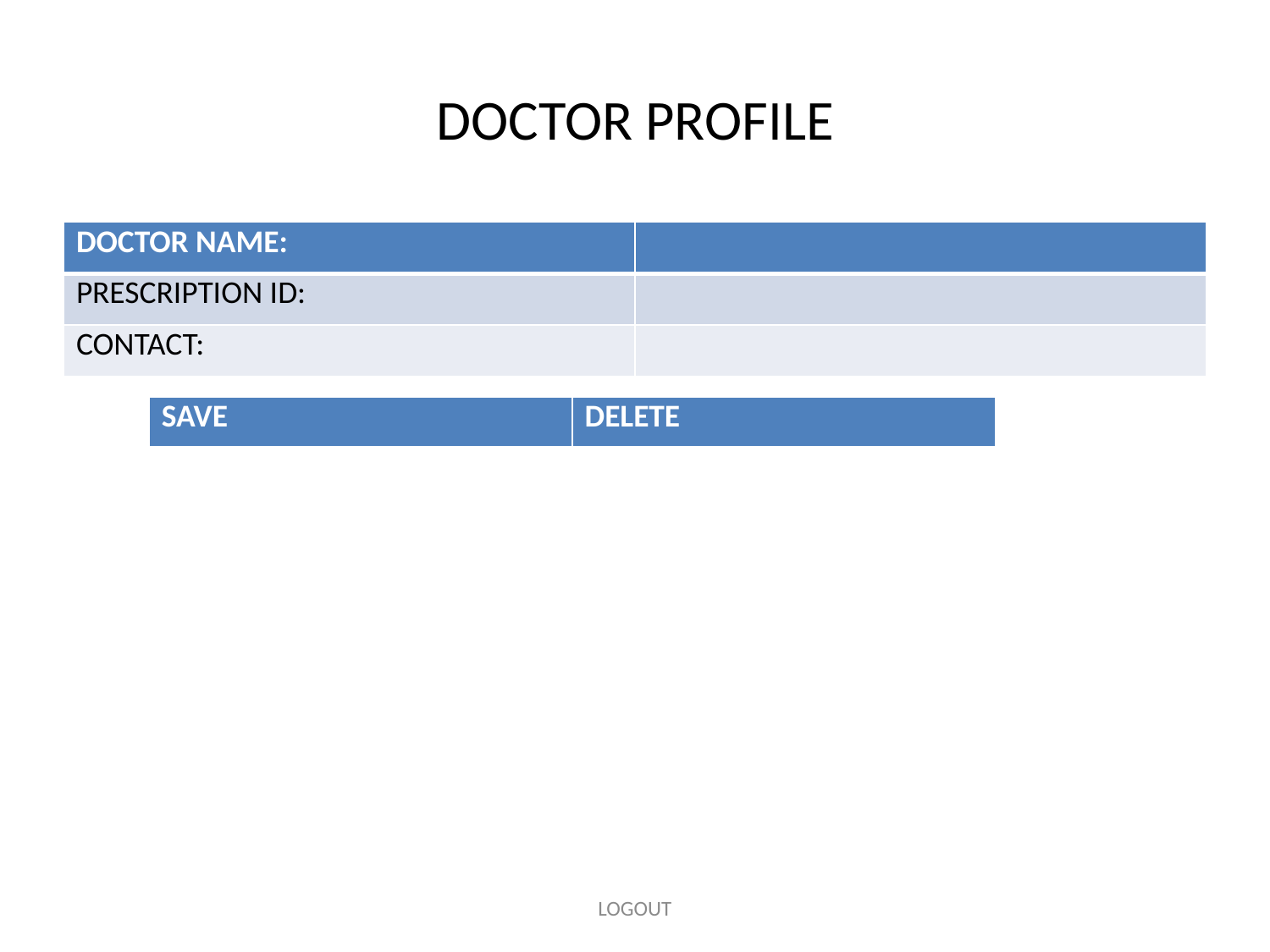

# DOCTOR PROFILE
| DOCTOR NAME: |  |
| --- | --- |
| PRESCRIPTION ID: |  |
| CONTACT: |  |
| SAVE | DELETE |
| --- | --- |
LOGOUT